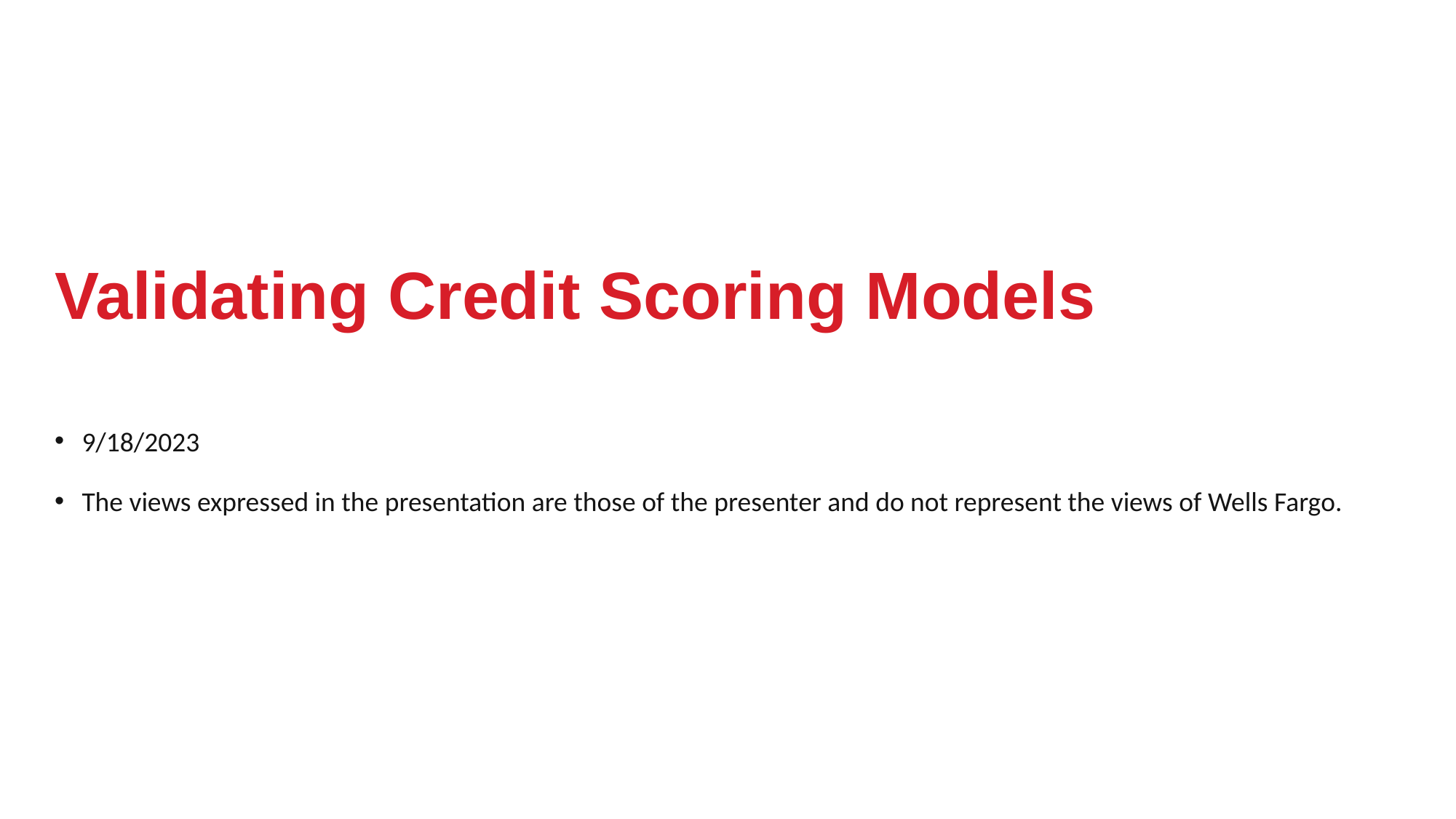

# Validating Credit Scoring Models
9/18/2023
The views expressed in the presentation are those of the presenter and do not represent the views of Wells Fargo.